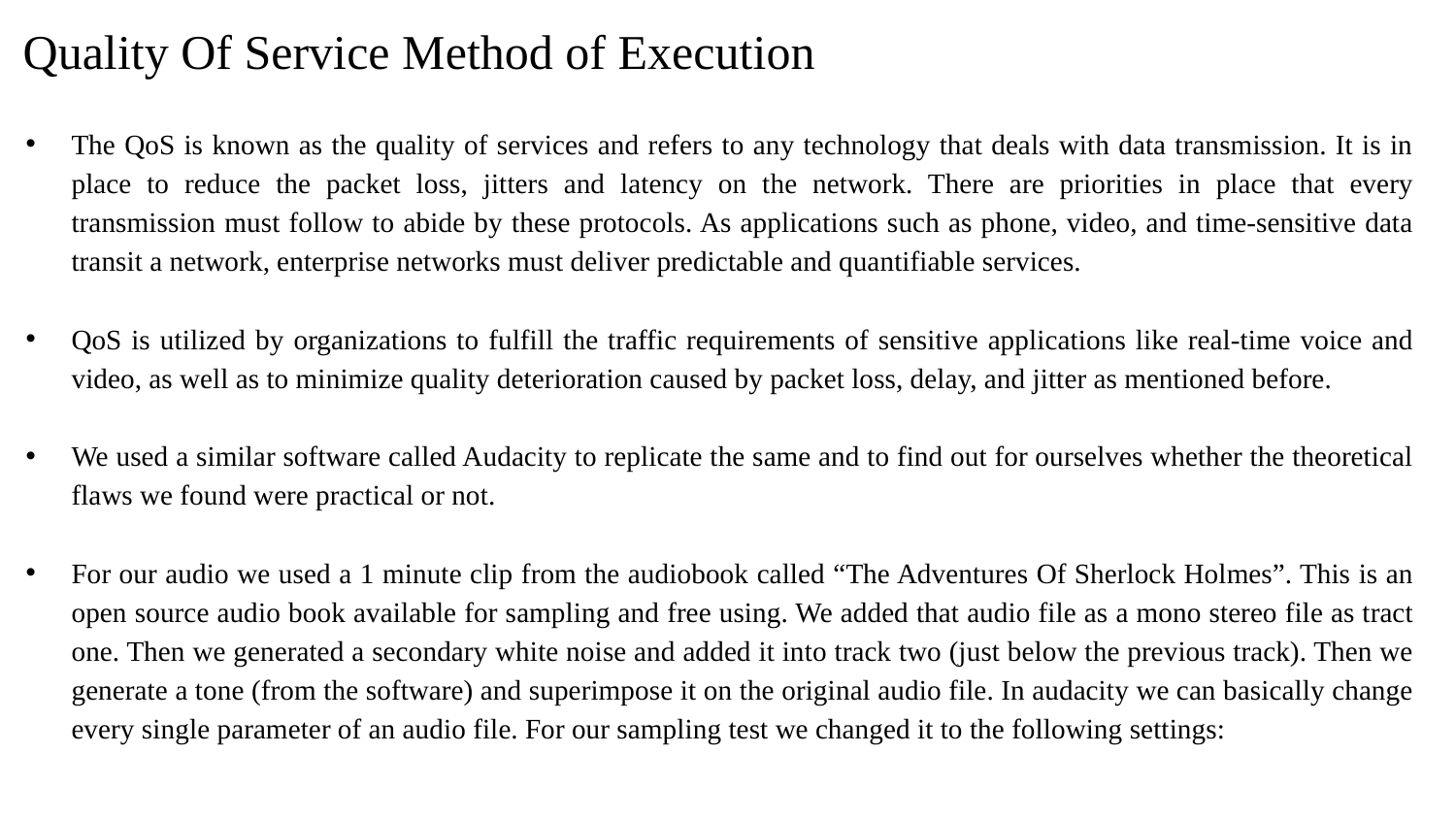

# Quality Of Service Method of Execution
The QoS is known as the quality of services and refers to any technology that deals with data transmission. It is in place to reduce the packet loss, jitters and latency on the network. There are priorities in place that every transmission must follow to abide by these protocols. As applications such as phone, video, and time-sensitive data transit a network, enterprise networks must deliver predictable and quantifiable services.

QoS is utilized by organizations to fulfill the traffic requirements of sensitive applications like real-time voice and video, as well as to minimize quality deterioration caused by packet loss, delay, and jitter as mentioned before.

We used a similar software called Audacity to replicate the same and to find out for ourselves whether the theoretical flaws we found were practical or not.

For our audio we used a 1 minute clip from the audiobook called “The Adventures Of Sherlock Holmes”. This is an open source audio book available for sampling and free using. We added that audio file as a mono stereo file as tract one. Then we generated a secondary white noise and added it into track two (just below the previous track). Then we generate a tone (from the software) and superimpose it on the original audio file. In audacity we can basically change every single parameter of an audio file. For our sampling test we changed it to the following settings: